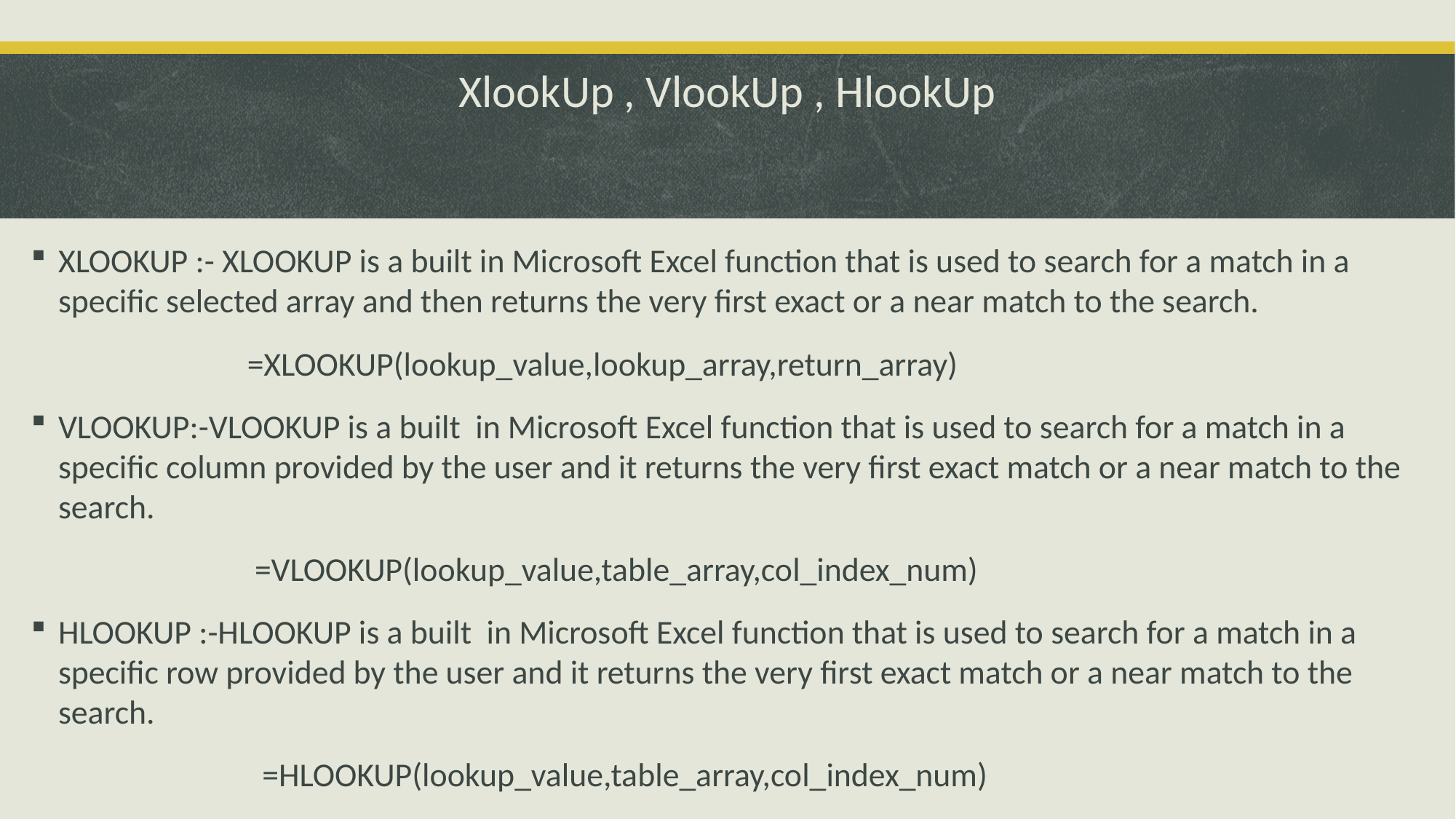

# XlookUp , VlookUp , HlookUp
XLOOKUP :- XLOOKUP is a built in Microsoft Excel function that is used to search for a match in a specific selected array and then returns the very first exact or a near match to the search.
                             =XLOOKUP(lookup_value,lookup_array,return_array)
VLOOKUP:-VLOOKUP is a built  in Microsoft Excel function that is used to search for a match in a specific column provided by the user and it returns the very first exact match or a near match to the search.
                              =VLOOKUP(lookup_value,table_array,col_index_num)
HLOOKUP :-HLOOKUP is a built  in Microsoft Excel function that is used to search for a match in a specific row provided by the user and it returns the very first exact match or a near match to the search.
                               =HLOOKUP(lookup_value,table_array,col_index_num)